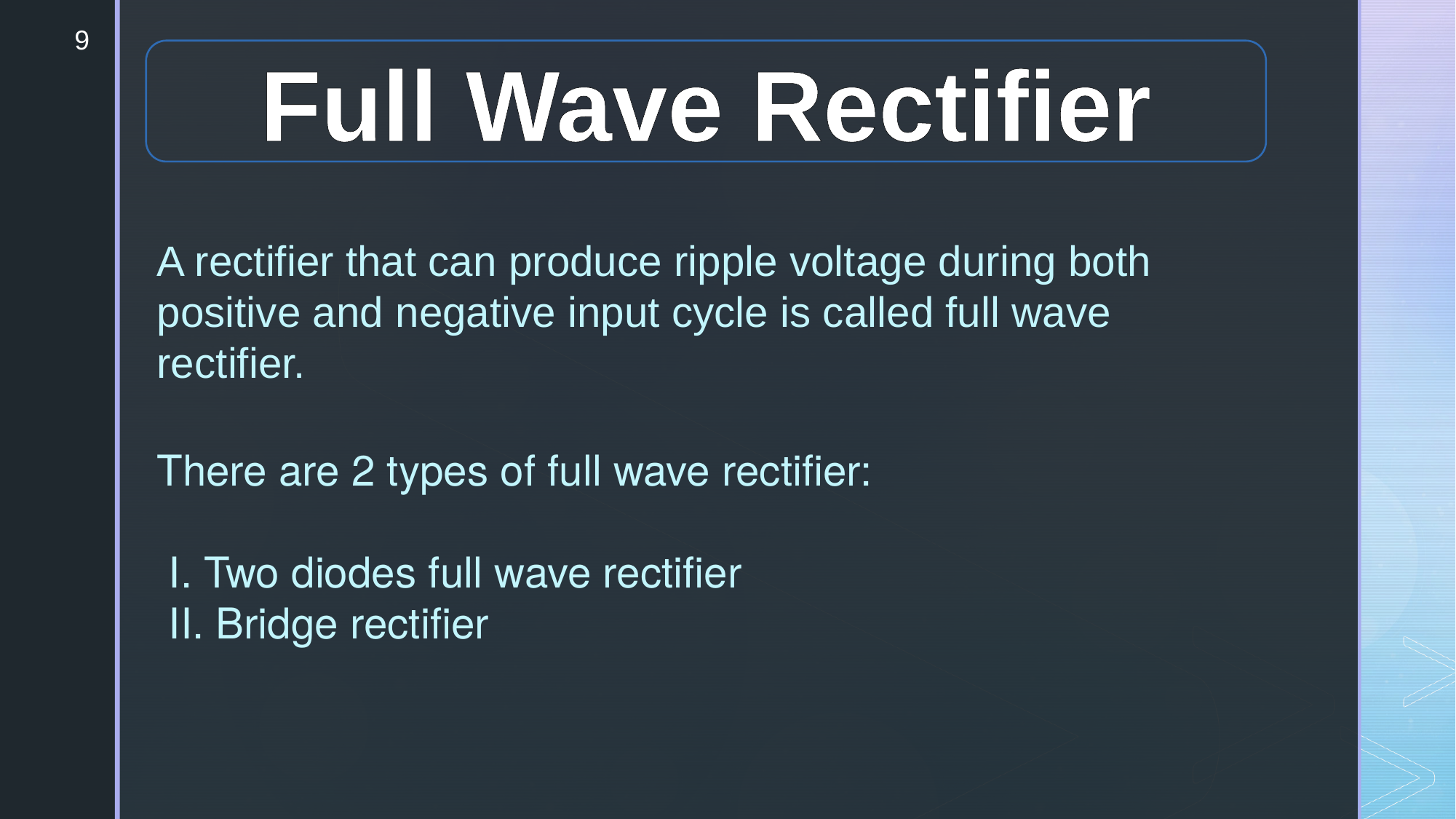

9

Full Wave Rectifier

A rectifier that can produce ripple voltage during both positive and negative input cycle is called full wave rectifier.
There are 2 types of full wave rectifier:

 I. Two diodes full wave rectifier
 II. Bridge rectifier